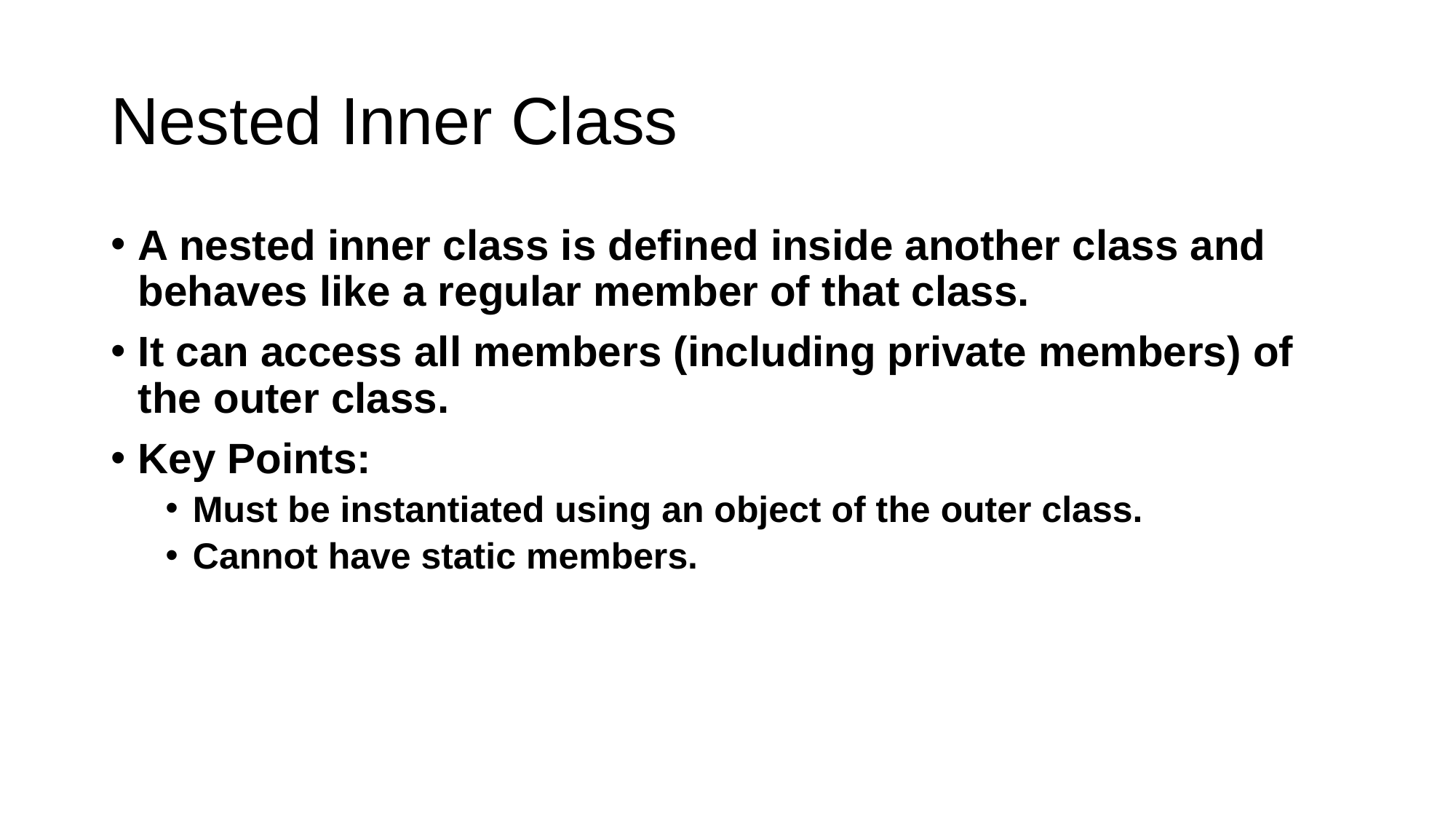

# Nested Inner Class
A nested inner class is defined inside another class and behaves like a regular member of that class.
It can access all members (including private members) of the outer class.
Key Points:
Must be instantiated using an object of the outer class.
Cannot have static members.